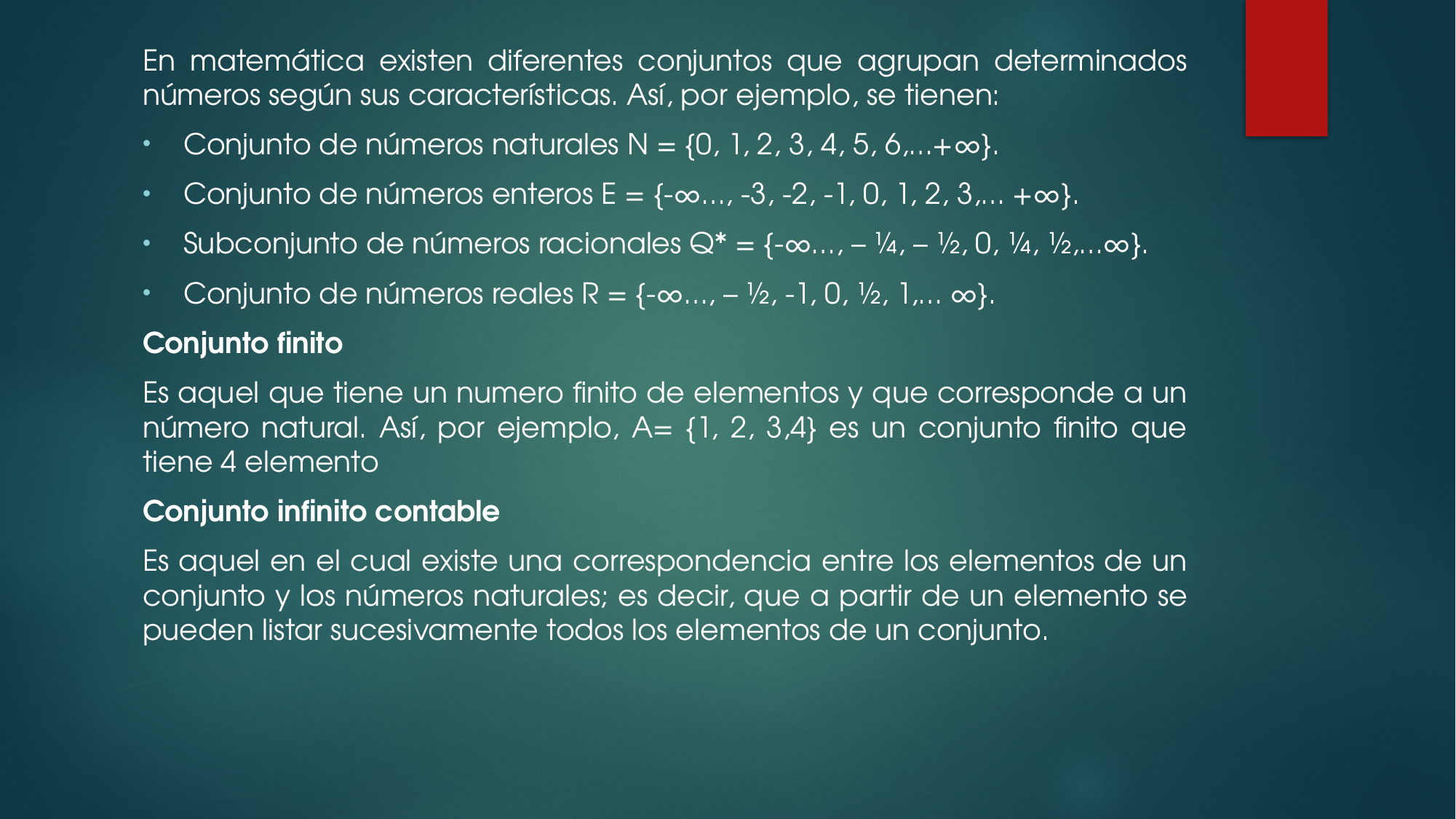

En matemática existen diferentes conjuntos que agrupan determinados números según sus características. Así, por ejemplo, se tienen:
Conjunto de números naturales N = {0, 1, 2, 3, 4, 5, 6,…+∞}.
Conjunto de números enteros E = {-∞…, -3, -2, -1, 0, 1, 2, 3,… +∞}.
Subconjunto de números racionales Q* = {-∞…, – ¼, – ½, 0, ¼, ½,…∞}.
Conjunto de números reales R = {-∞…, – ½, -1, 0, ½, 1,… ∞}.
Conjunto finito
Es aquel que tiene un numero finito de elementos y que corresponde a un número natural. Así, por ejemplo, A= {1, 2, 3,4} es un conjunto finito que tiene 4 elemento
Conjunto infinito contable
Es aquel en el cual existe una correspondencia entre los elementos de un conjunto y los números naturales; es decir, que a partir de un elemento se pueden listar sucesivamente todos los elementos de un conjunto.